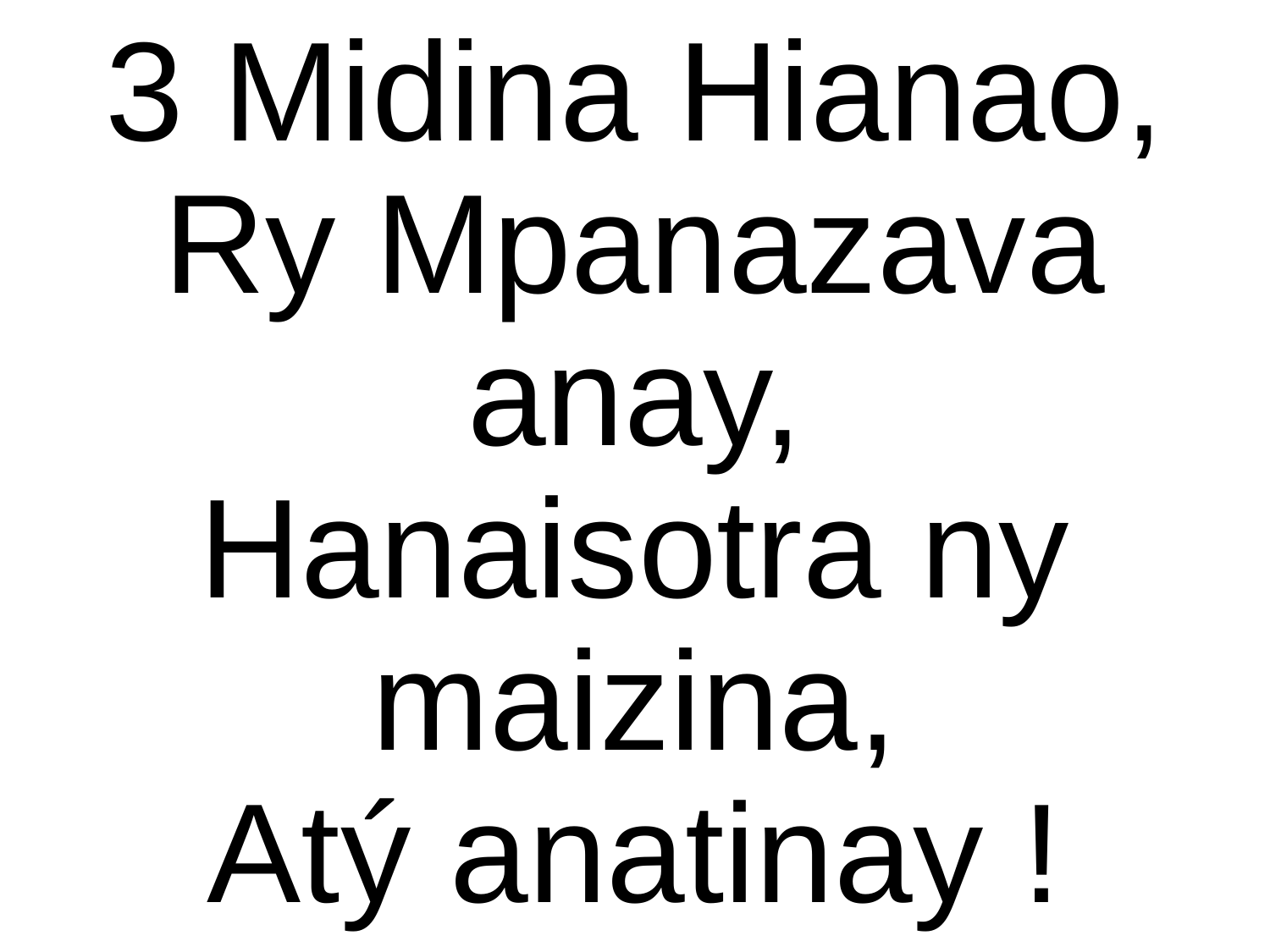

3 Midina Hianao,
Ry Mpanazava anay,
Hanaisotra ny maizina,
Atý anatinay !